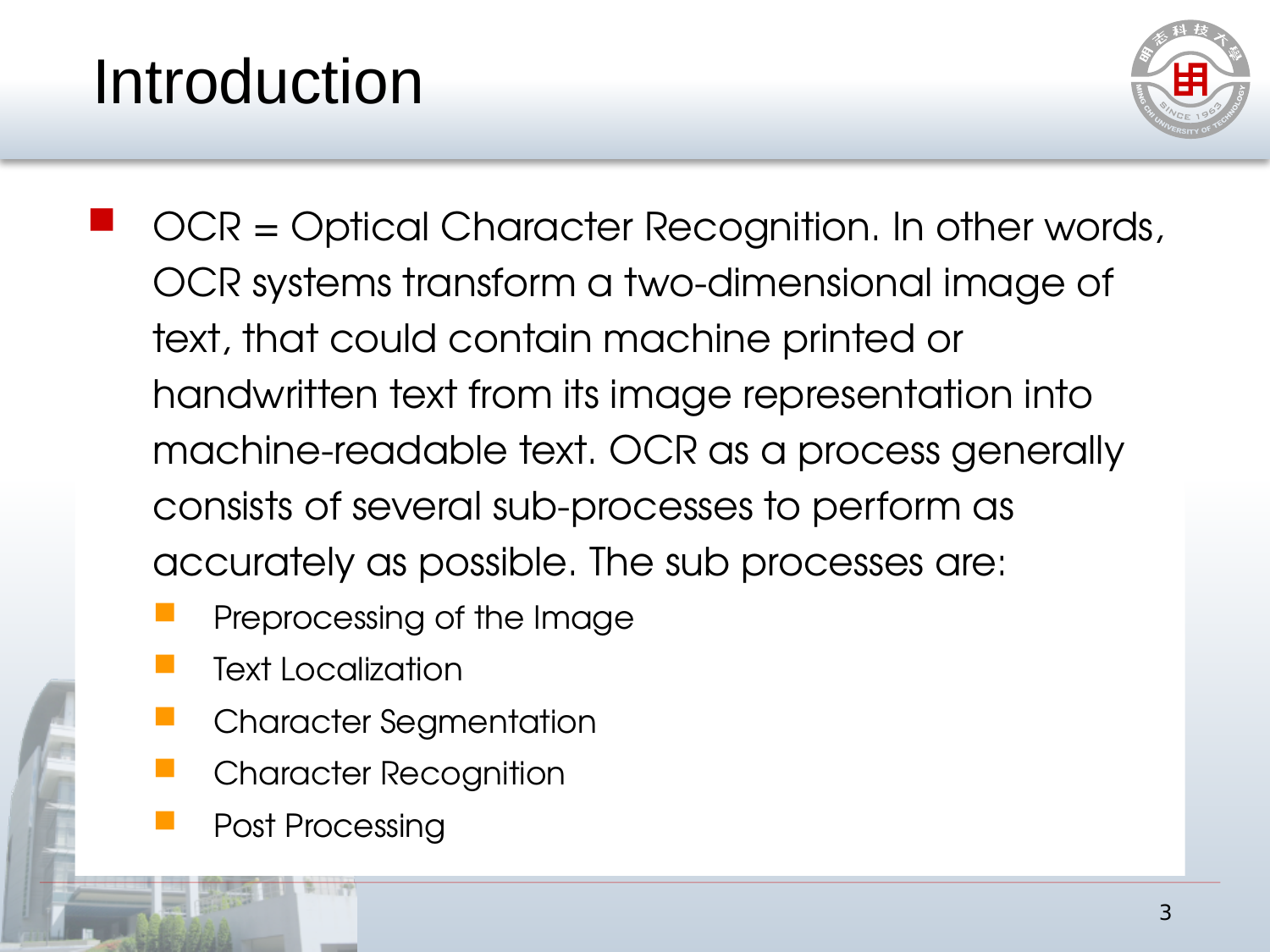

# Introduction
OCR = Optical Character Recognition. In other words, OCR systems transform a two-dimensional image of text, that could contain machine printed or handwritten text from its image representation into machine-readable text. OCR as a process generally consists of several sub-processes to perform as accurately as possible. The sub processes are:
Preprocessing of the Image
Text Localization
Character Segmentation
Character Recognition
Post Processing
3